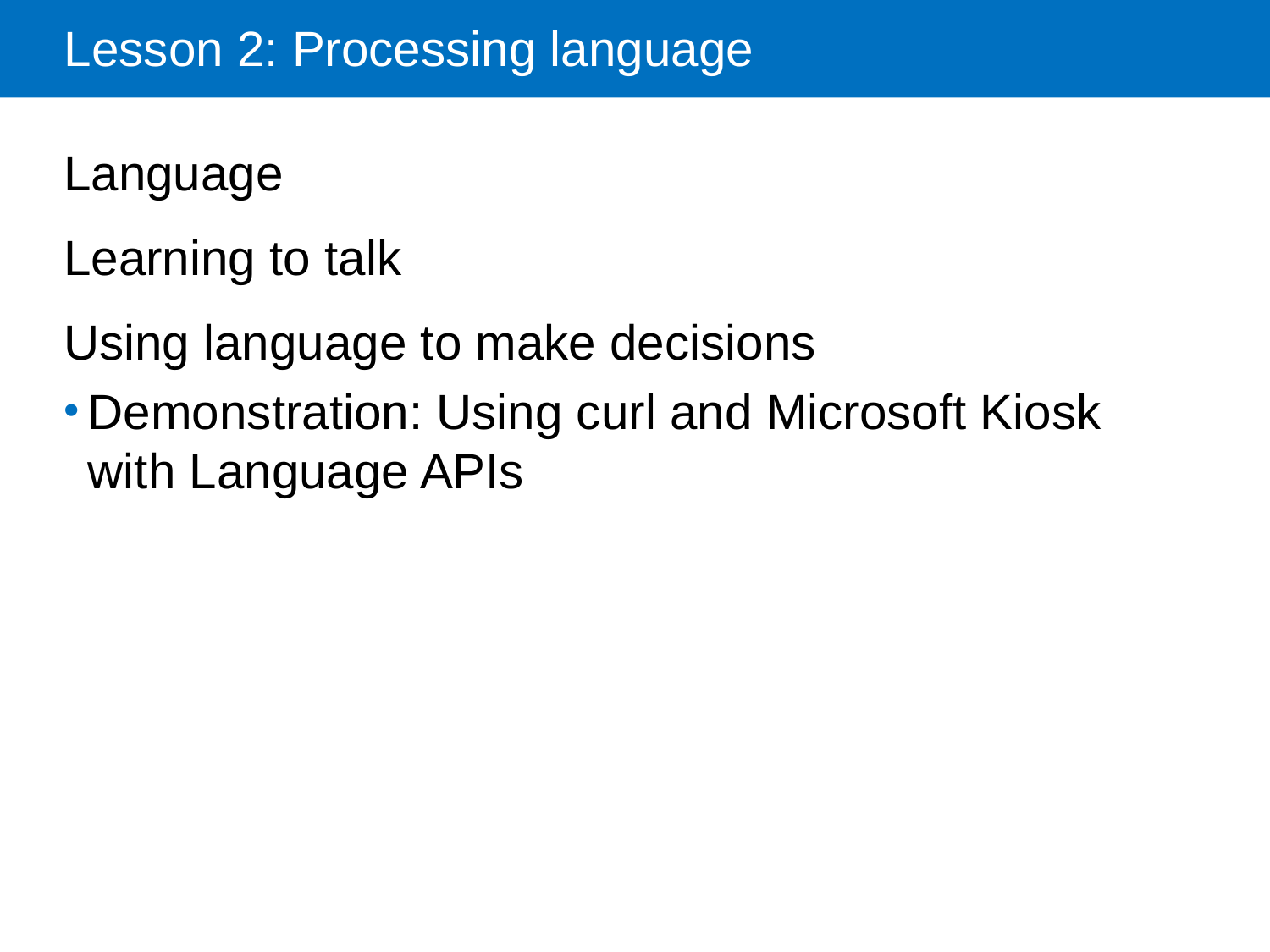

# Lesson 2: Processing language
Language
Learning to talk
Using language to make decisions
Demonstration: Using curl and Microsoft Kiosk with Language APIs